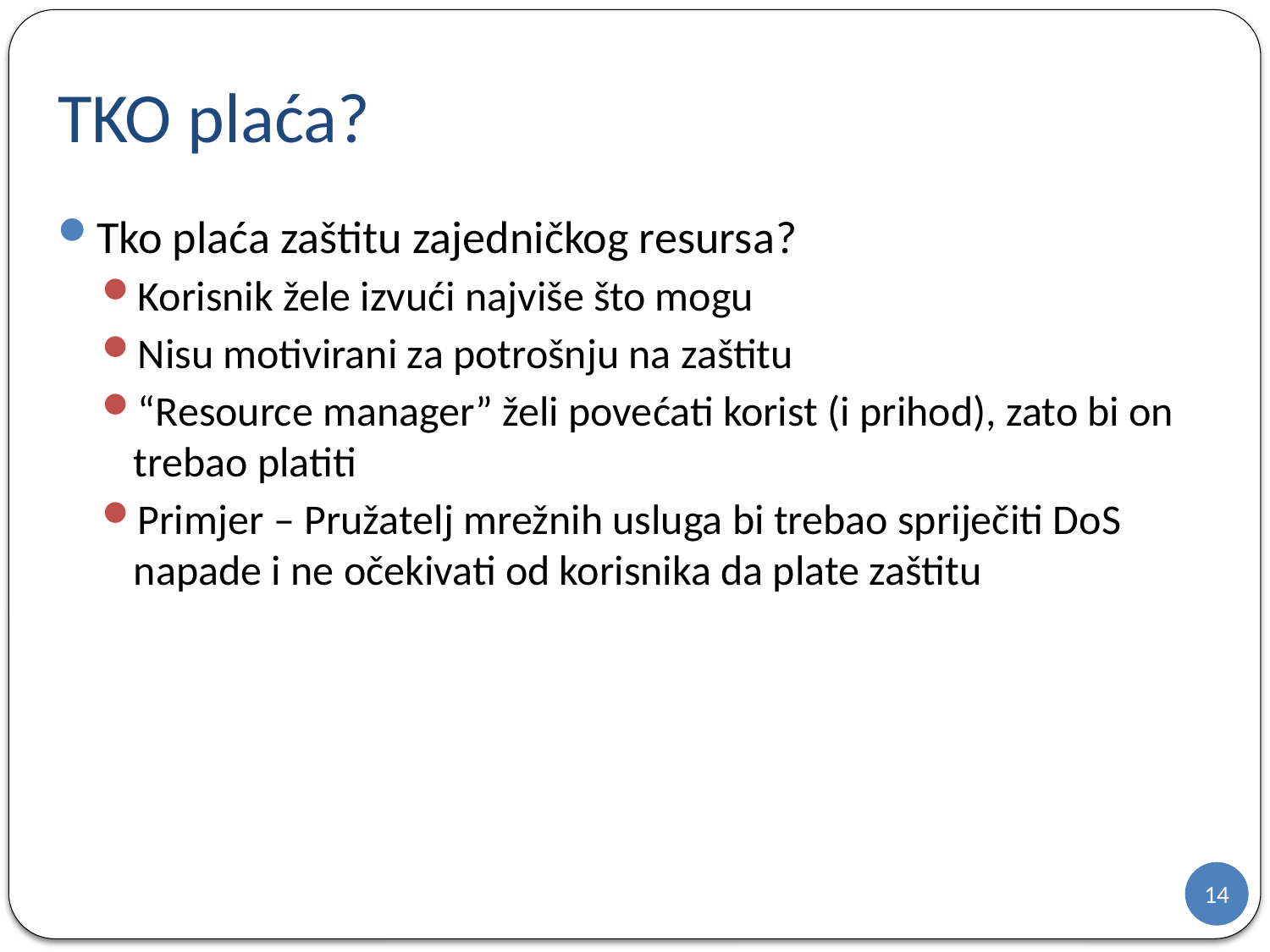

# TKO plaća?
Tko plaća zaštitu zajedničkog resursa?
Korisnik žele izvući najviše što mogu
Nisu motivirani za potrošnju na zaštitu
“Resource manager” želi povećati korist (i prihod), zato bi on trebao platiti
Primjer – Pružatelj mrežnih usluga bi trebao spriječiti DoS napade i ne očekivati od korisnika da plate zaštitu
14